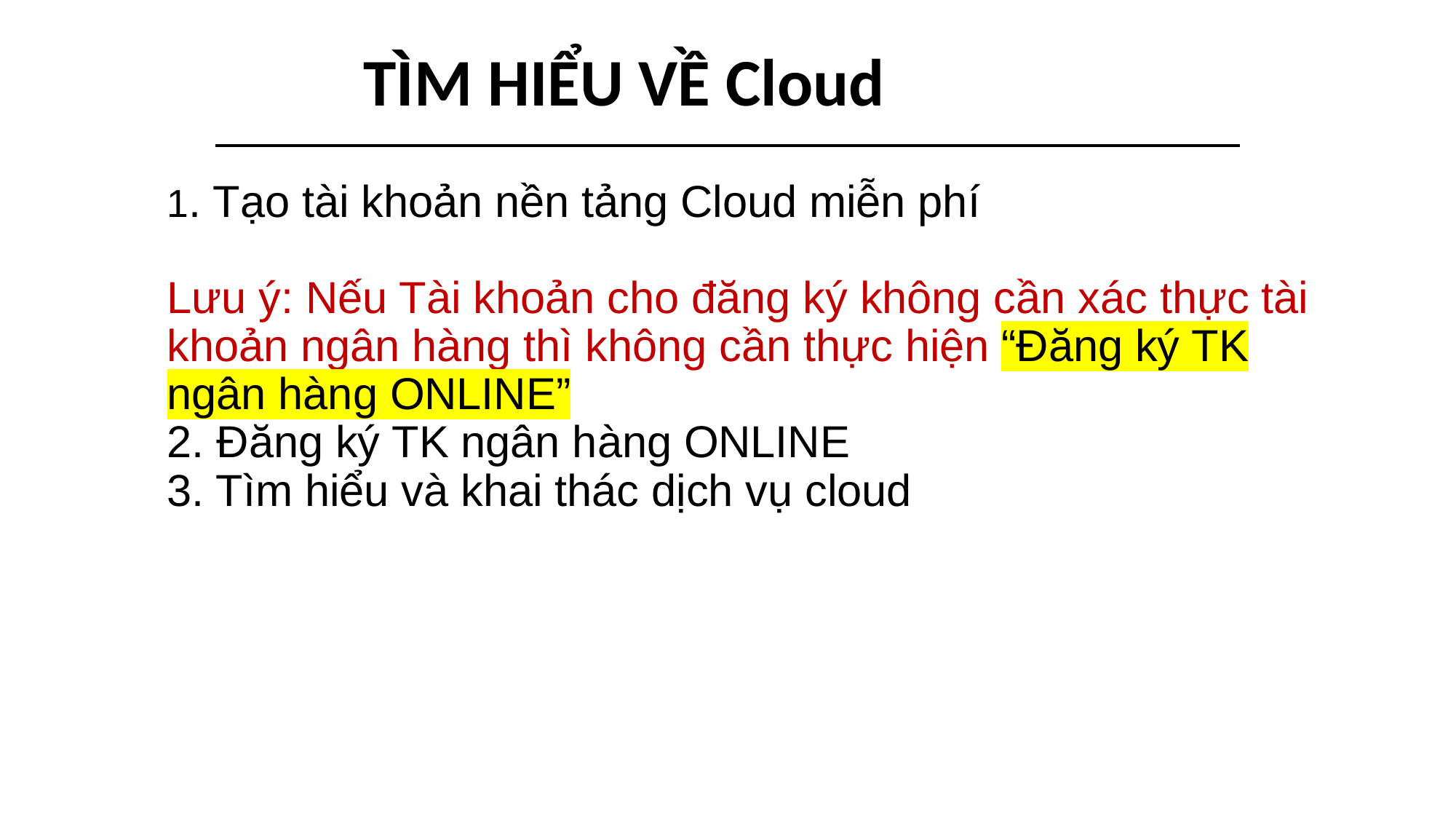

TÌM HIỂU VỀ Cloud
# 1. Tạo tài khoản nền tảng Cloud miễn phí Lưu ý: Nếu Tài khoản cho đăng ký không cần xác thực tài khoản ngân hàng thì không cần thực hiện “Đăng ký TK ngân hàng ONLINE” 2. Đăng ký TK ngân hàng ONLINE 3. Tìm hiểu và khai thác dịch vụ cloud